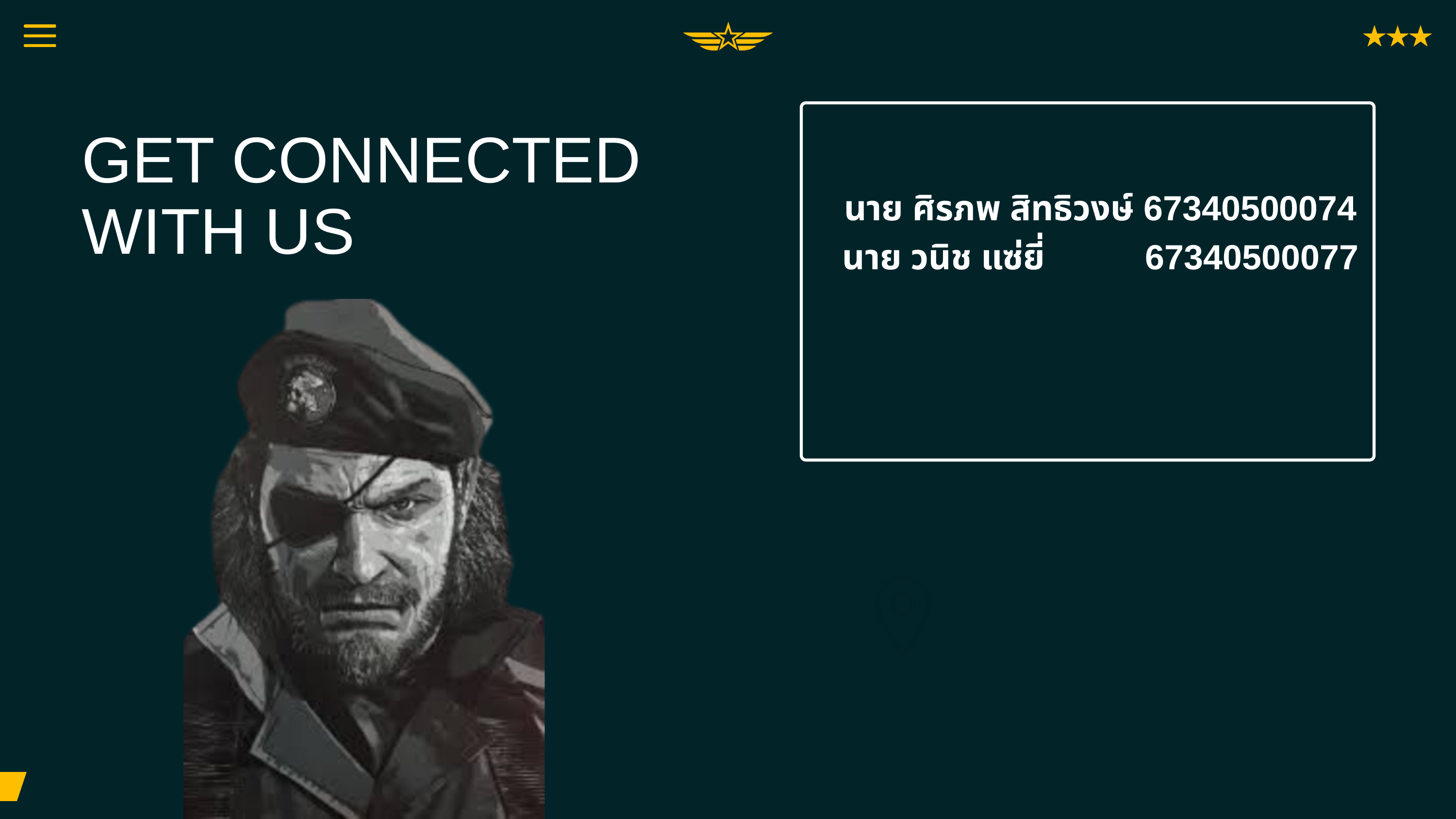

GET CONNECTED WITH US
นาย ศิรภพ สิทธิวงษ์ 67340500074
นาย วนิช แซ่ยี่           67340500077

123 Anywhere St., Any City, ST 12345